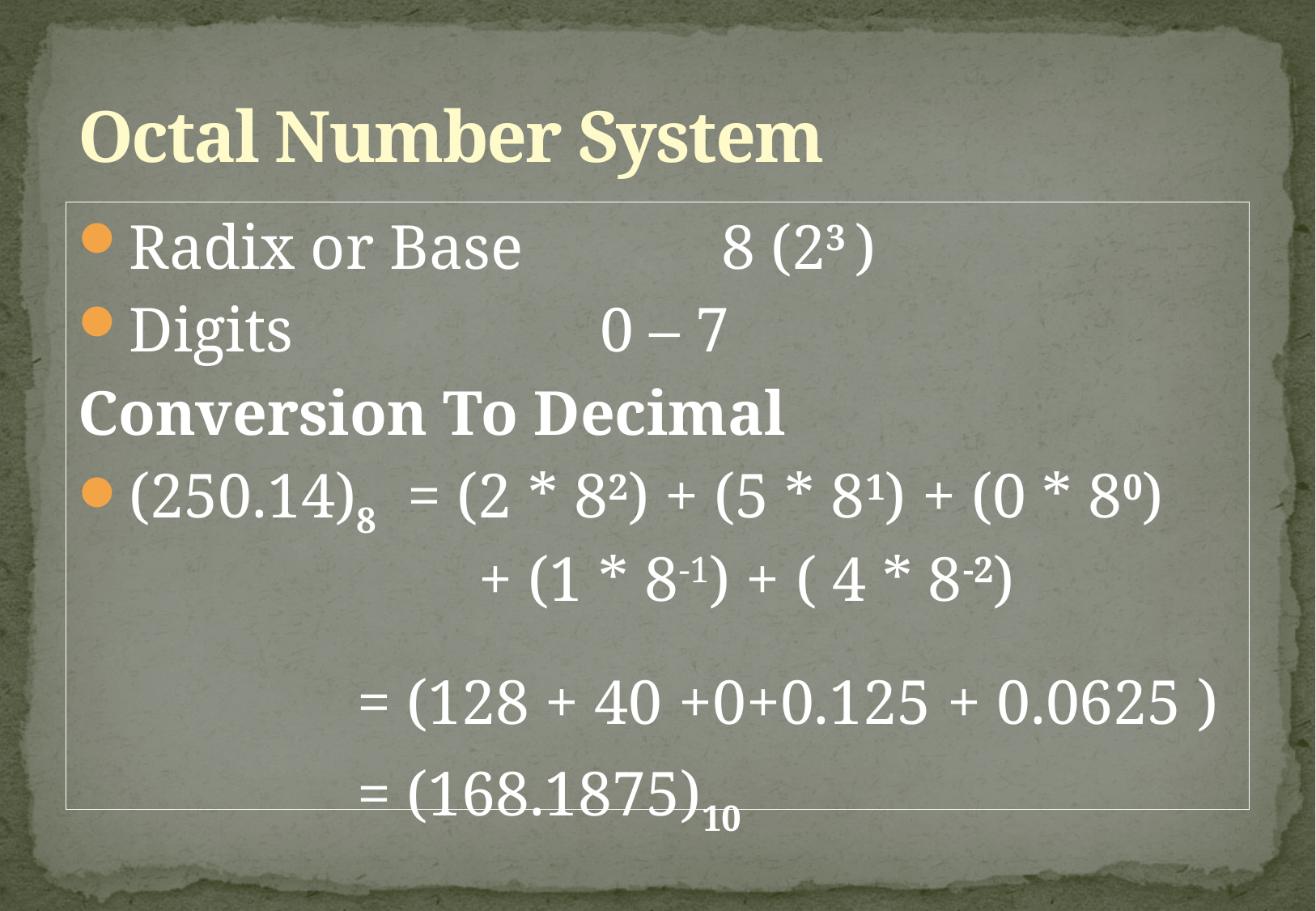

# Octal Number System
Radix or Base 		8 (23 )
Digits			0 – 7
Conversion To Decimal
(250.14)8  = (2 * 82) + (5 * 81) + (0 * 80) 		    	  	+ (1 * 8-1) + ( 4 * 8-2)
			= (128 + 40 +0+0.125 + 0.0625 )
			= (168.1875)10